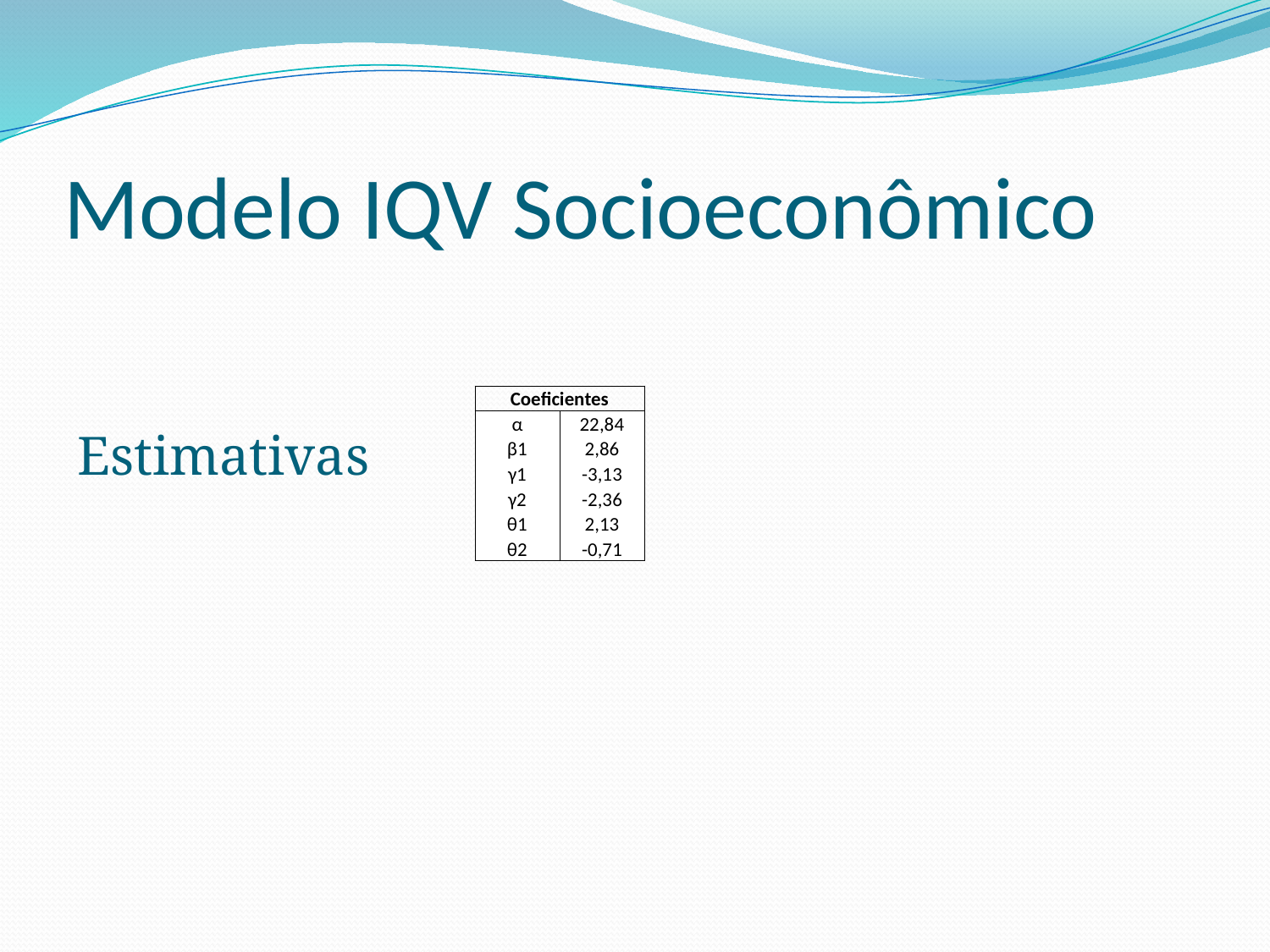

# Modelo IQV Socioeconômico
| Coeficientes |  |
| --- | --- |
| α | 22,84 |
| β1 | 2,86 |
| γ1 | -3,13 |
| γ2 | -2,36 |
| θ1 | 2,13 |
| θ2 | -0,71 |
Estimativas